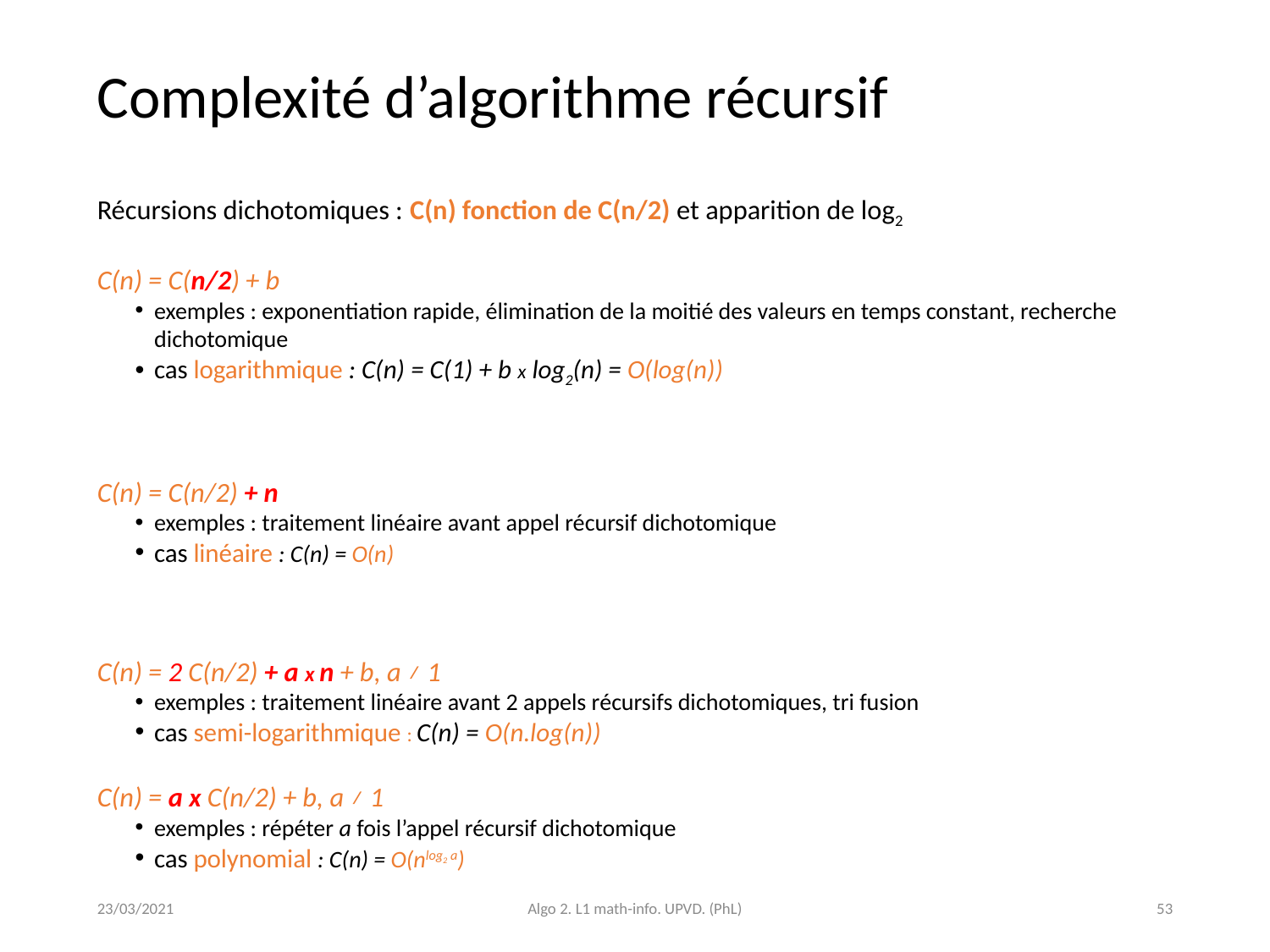

# Complexité d’algorithme récursif

Récursions dichotomiques : C(n) fonction de C(n/2) et apparition de log2

C(n) = C(n/2) + b
exemples : exponentiation rapide, élimination de la moitié des valeurs en temps constant, recherche dichotomique
cas logarithmique : C(n) = C(1) + b x log2(n) = O(log(n))

C(n) = C(n/2) + n
exemples : traitement linéaire avant appel récursif dichotomique
cas linéaire : C(n) = O(n)

C(n) = 2 C(n/2) + a x n + b, a ≠ 1
exemples : traitement linéaire avant 2 appels récursifs dichotomiques, tri fusion
cas semi-logarithmique : C(n) = O(n.log(n))

C(n) = a x C(n/2) + b, a ≠ 1
exemples : répéter a fois l’appel récursif dichotomique
cas polynomial : C(n) = O(nlog2 a)

23/03/2021
Algo 2. L1 math-info. UPVD. (PhL)
53